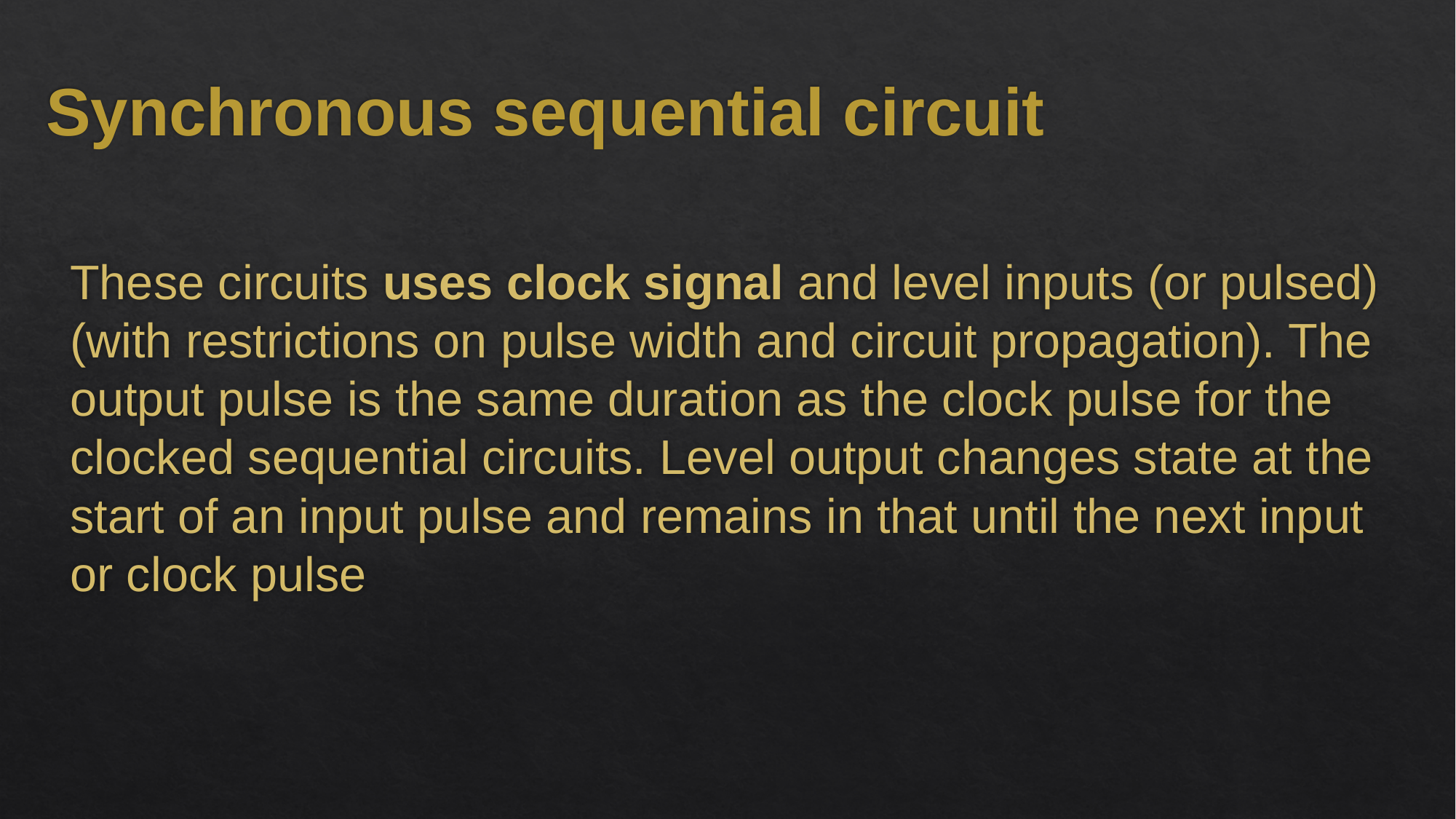

# Synchronous sequential circuit
These circuits uses clock signal and level inputs (or pulsed) (with restrictions on pulse width and circuit propagation). The output pulse is the same duration as the clock pulse for the clocked sequential circuits. Level output changes state at the start of an input pulse and remains in that until the next input or clock pulse